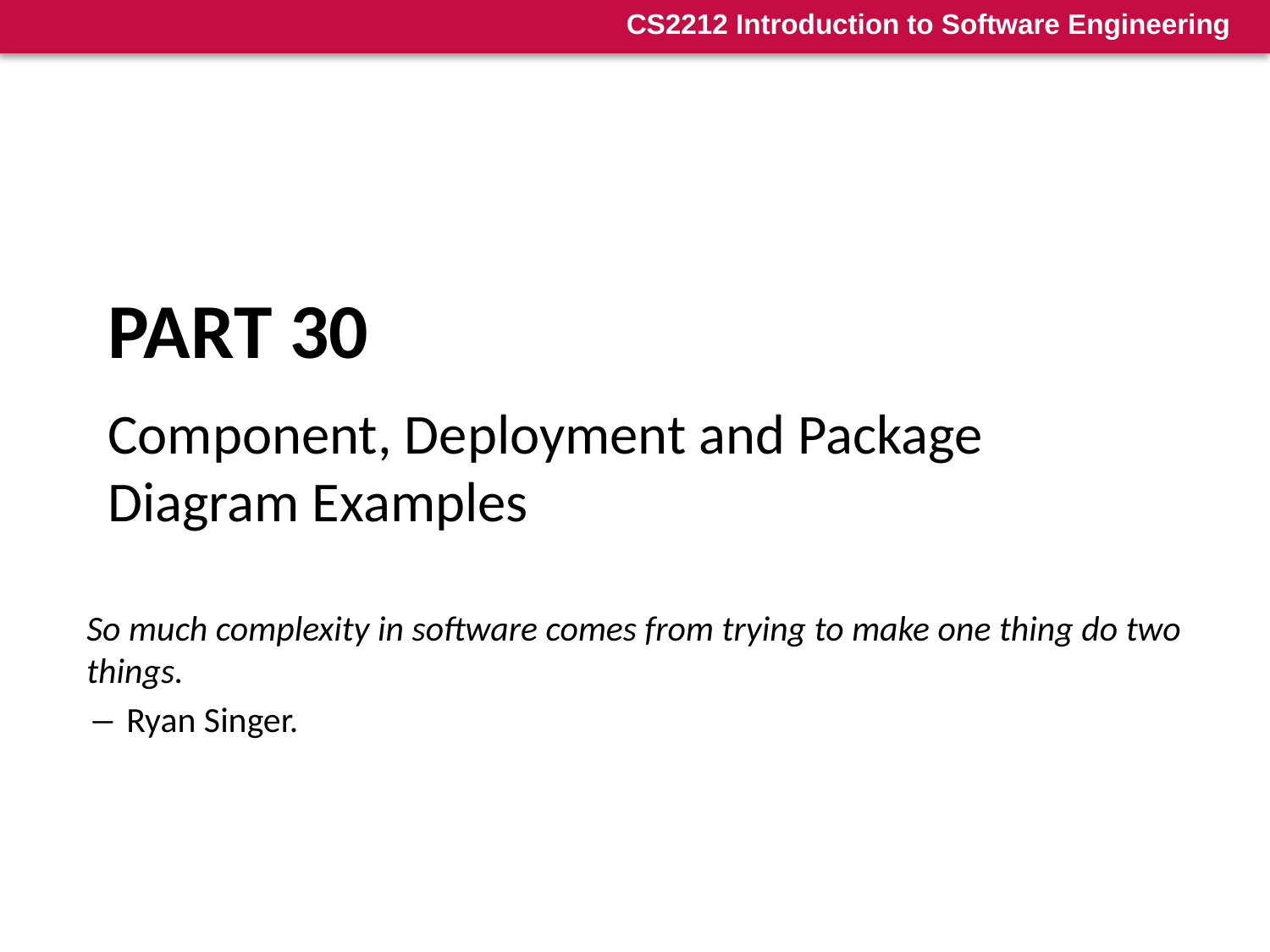

# Part 30
Component, Deployment and Package Diagram Examples

So much complexity in software comes from trying to make one thing do two things.
― Ryan Singer.